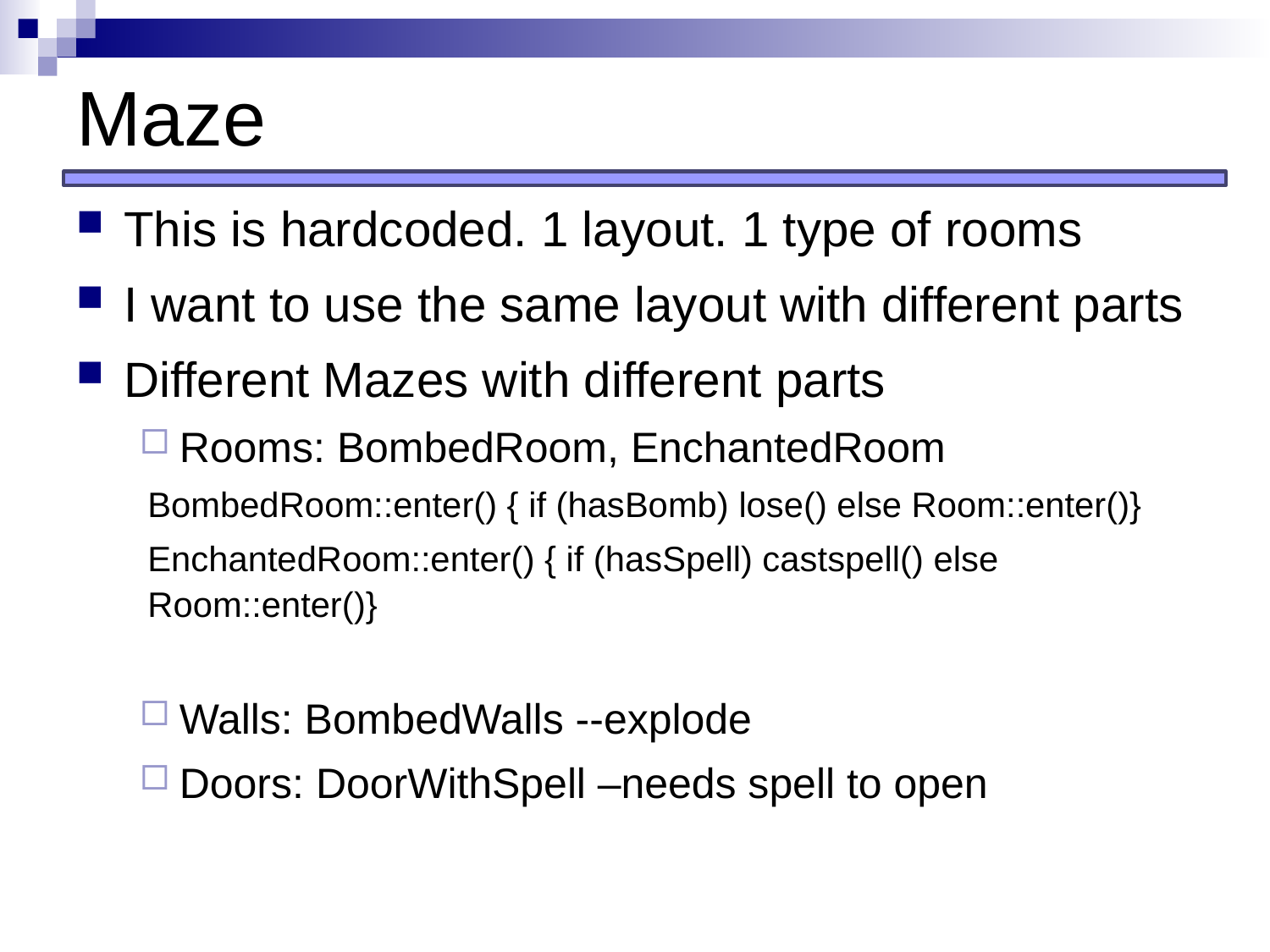

# Maze
This is hardcoded. 1 layout. 1 type of rooms
I want to use the same layout with different parts
Different Mazes with different parts
Rooms: BombedRoom, EnchantedRoom
BombedRoom::enter() { if (hasBomb) lose() else Room::enter()}
EnchantedRoom::enter() { if (hasSpell) castspell() else Room::enter()}

Walls: BombedWalls --explode
Doors: DoorWithSpell –needs spell to open